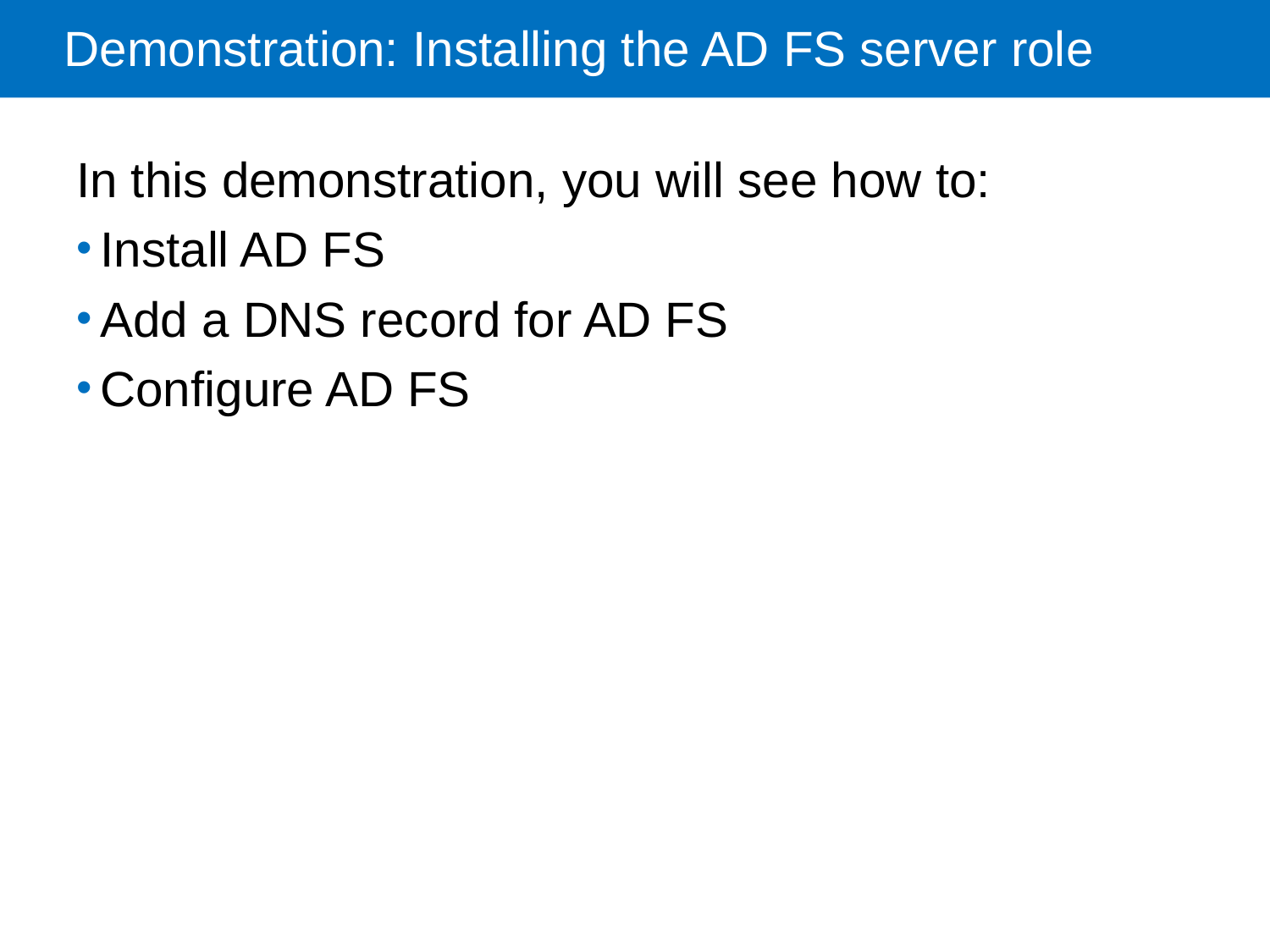

# Demonstration: Installing the AD FS server role
In this demonstration, you will see how to:
Install AD FS
Add a DNS record for AD FS
Configure AD FS